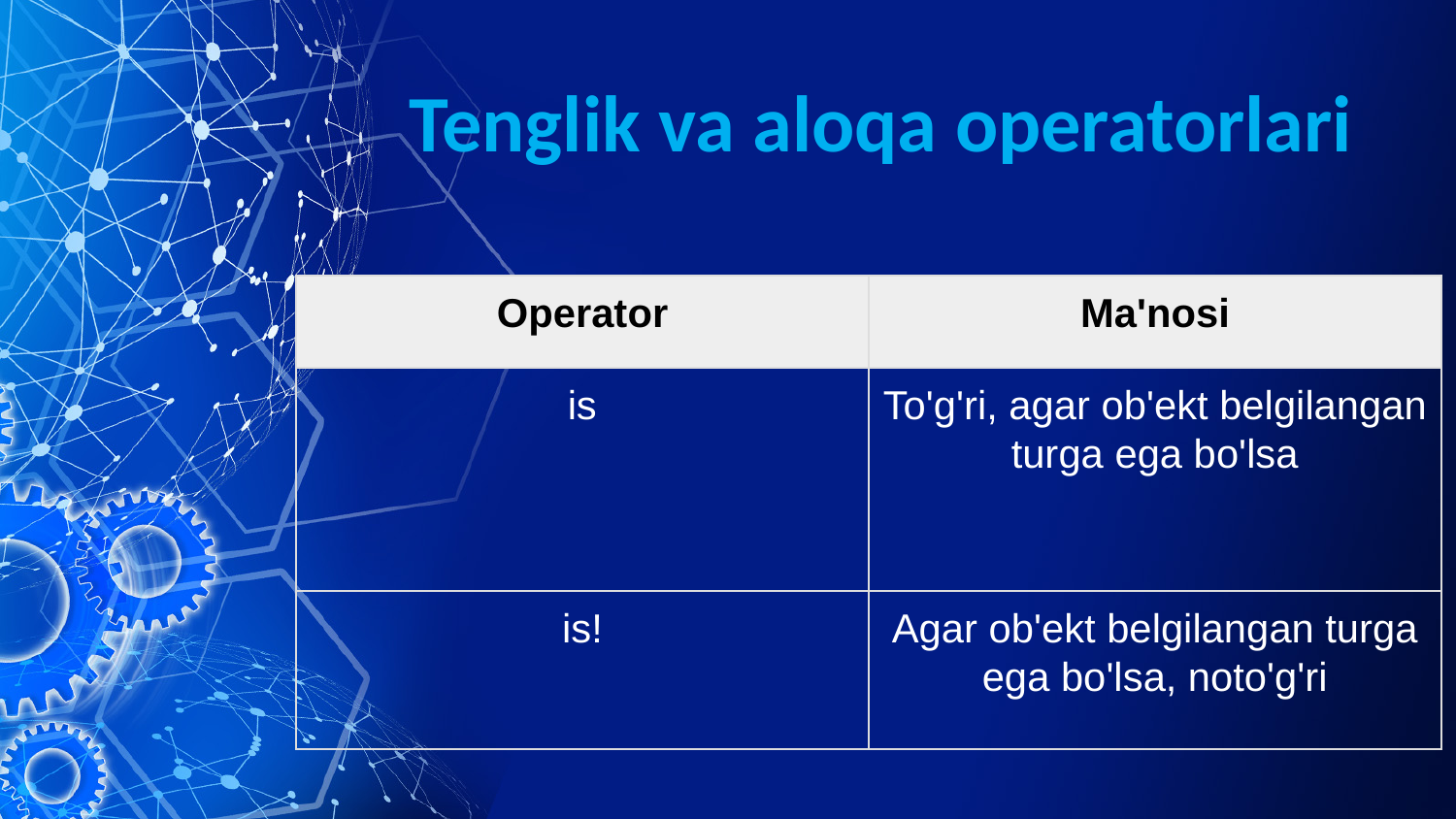

# Tenglik va aloqa operatorlari
| Operator | Ma'nosi |
| --- | --- |
| is | To'g'ri, agar ob'ekt belgilangan turga ega bo'lsa |
| is! | Agar ob'ekt belgilangan turga ega bo'lsa, noto'g'ri |